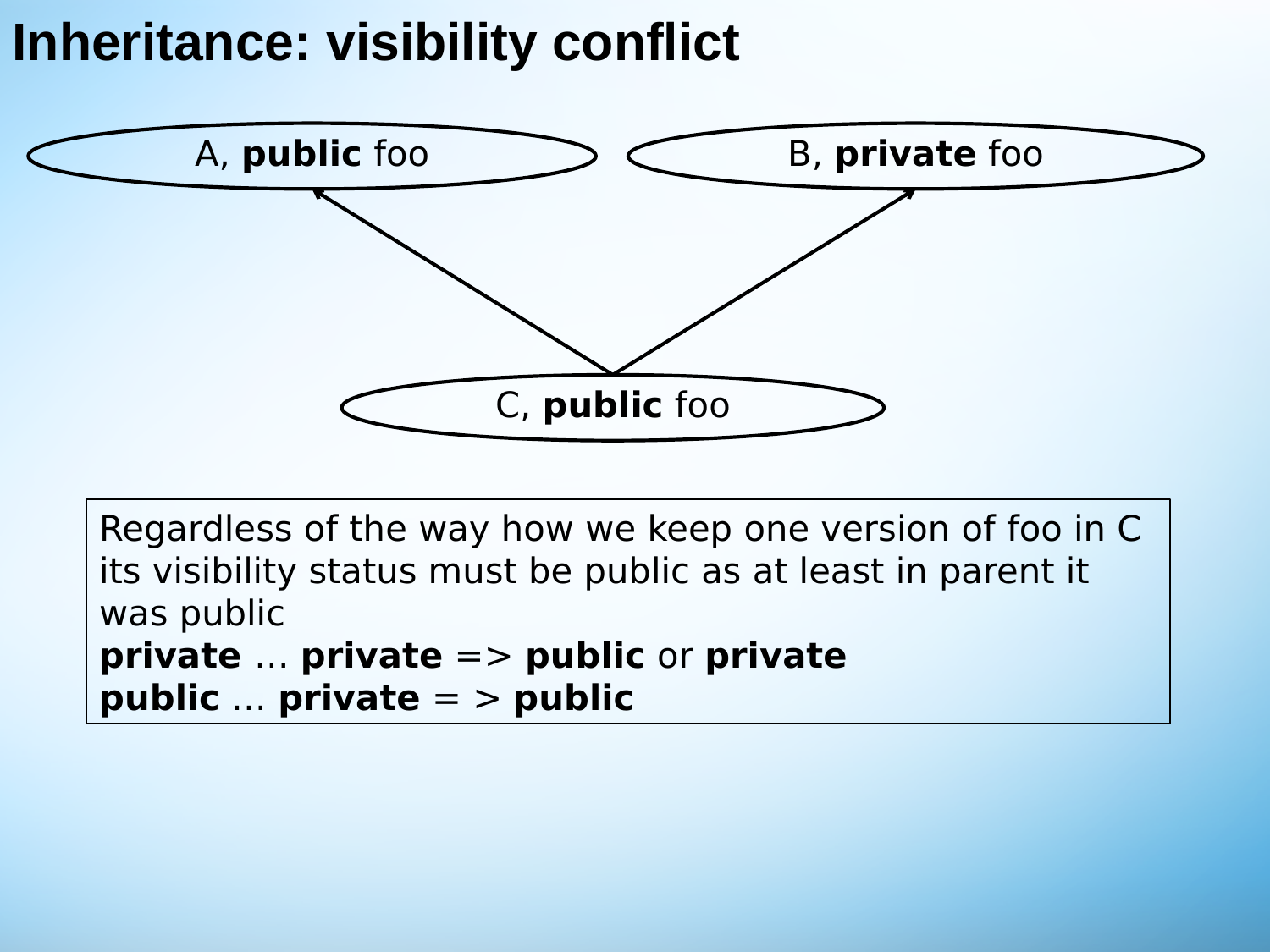

# Inheritance: visibility conflict
B, private foo
A, public foo

C, public foo
Regardless of the way how we keep one version of foo in C its visibility status must be public as at least in parent it was public
private … private => public or private
public … private = > public